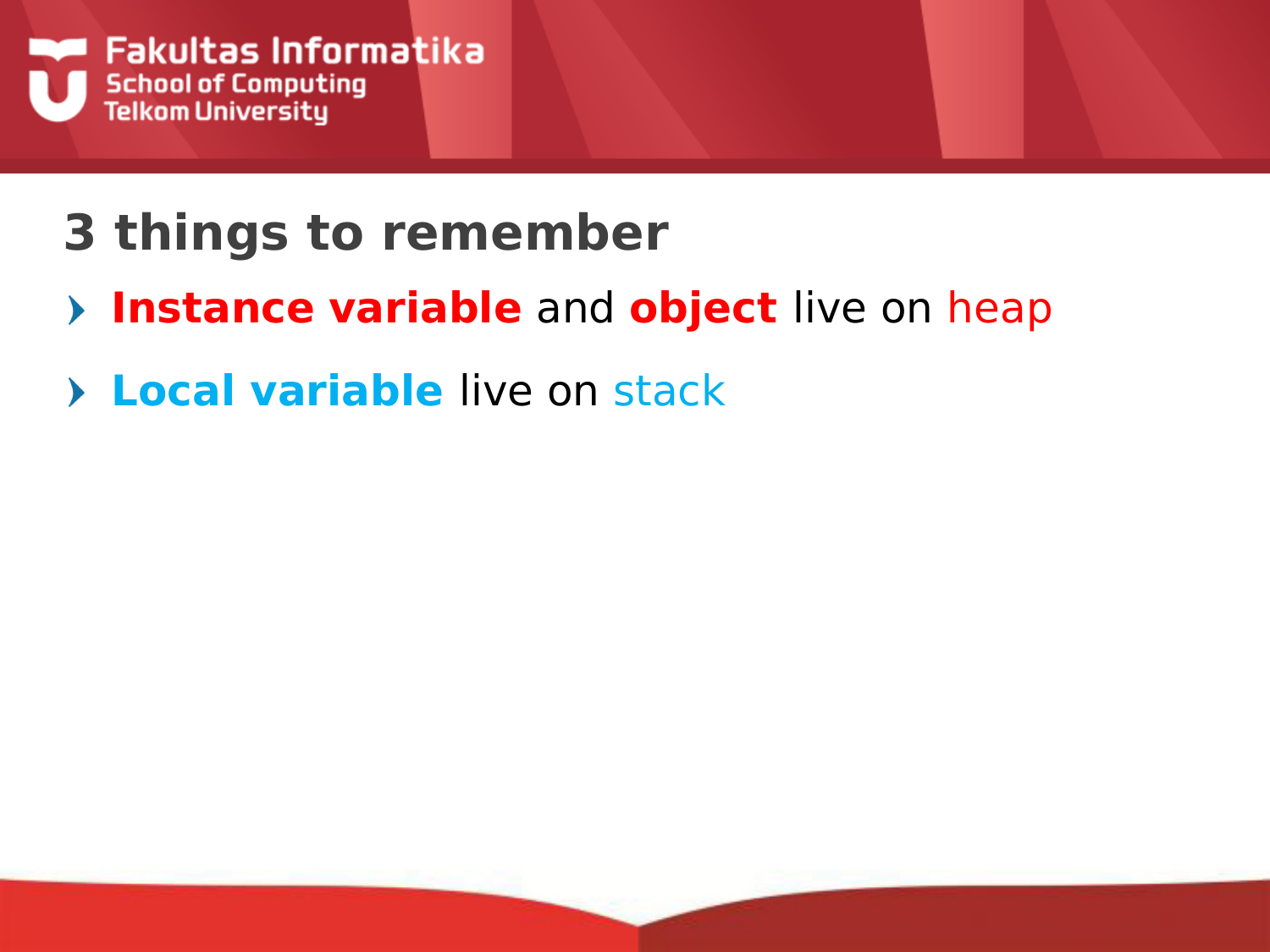

# 3 things to remember
Instance variable and object live on heap
Local variable live on stack